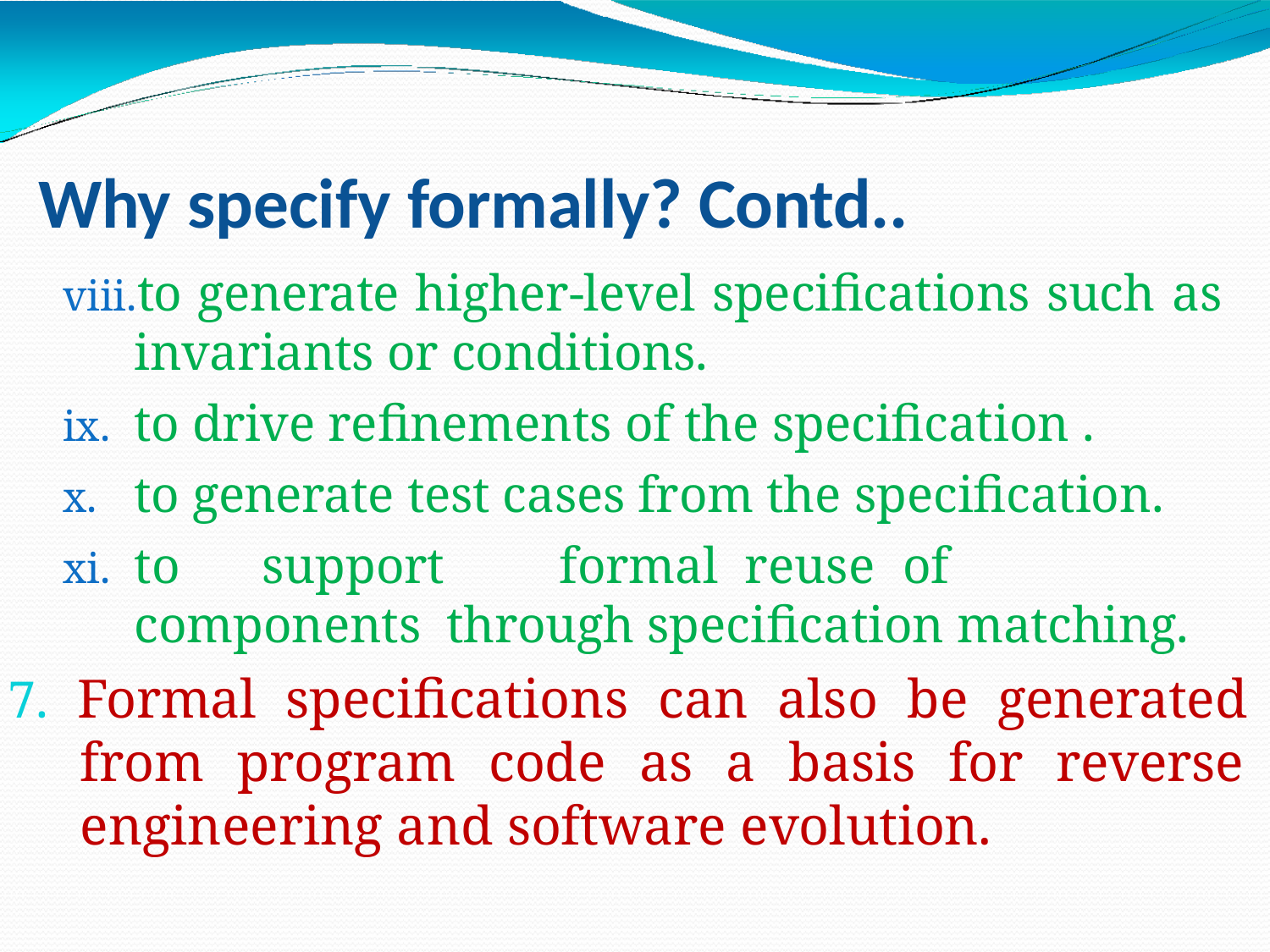

Why specify formally? Contd..
to generate higher-level specifications such as  invariants or conditions.
to drive refinements of the specification .
to generate test cases from the specification.
to	support	formal	reuse	of	components  through specification matching.
7. Formal specifications can also be generated  from program code as a basis for reverse  engineering and software evolution.